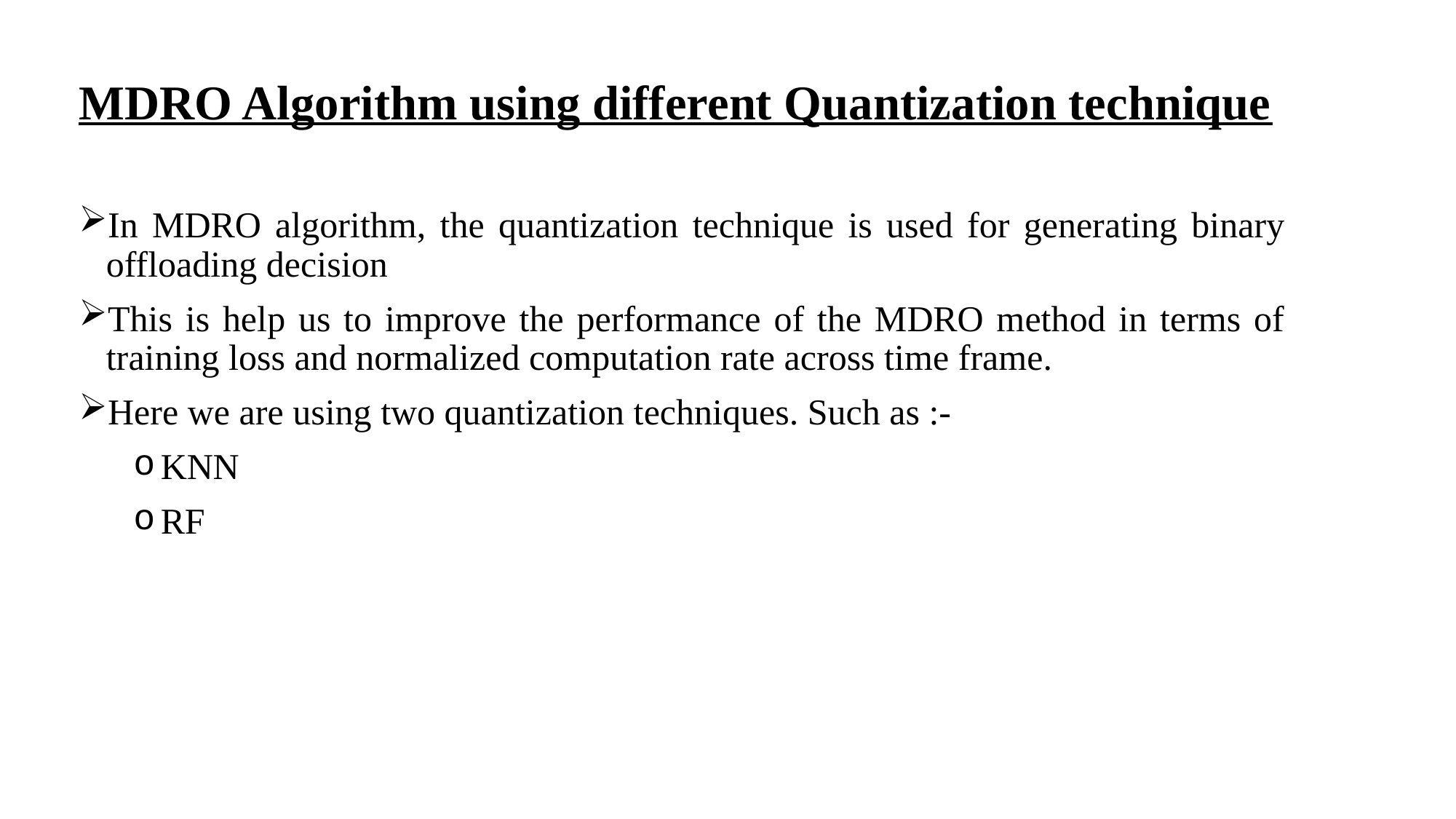

# MDRO Algorithm using different Quantization technique
In MDRO algorithm, the quantization technique is used for generating binary offloading decision
This is help us to improve the performance of the MDRO method in terms of training loss and normalized computation rate across time frame.
Here we are using two quantization techniques. Such as :-
KNN
RF